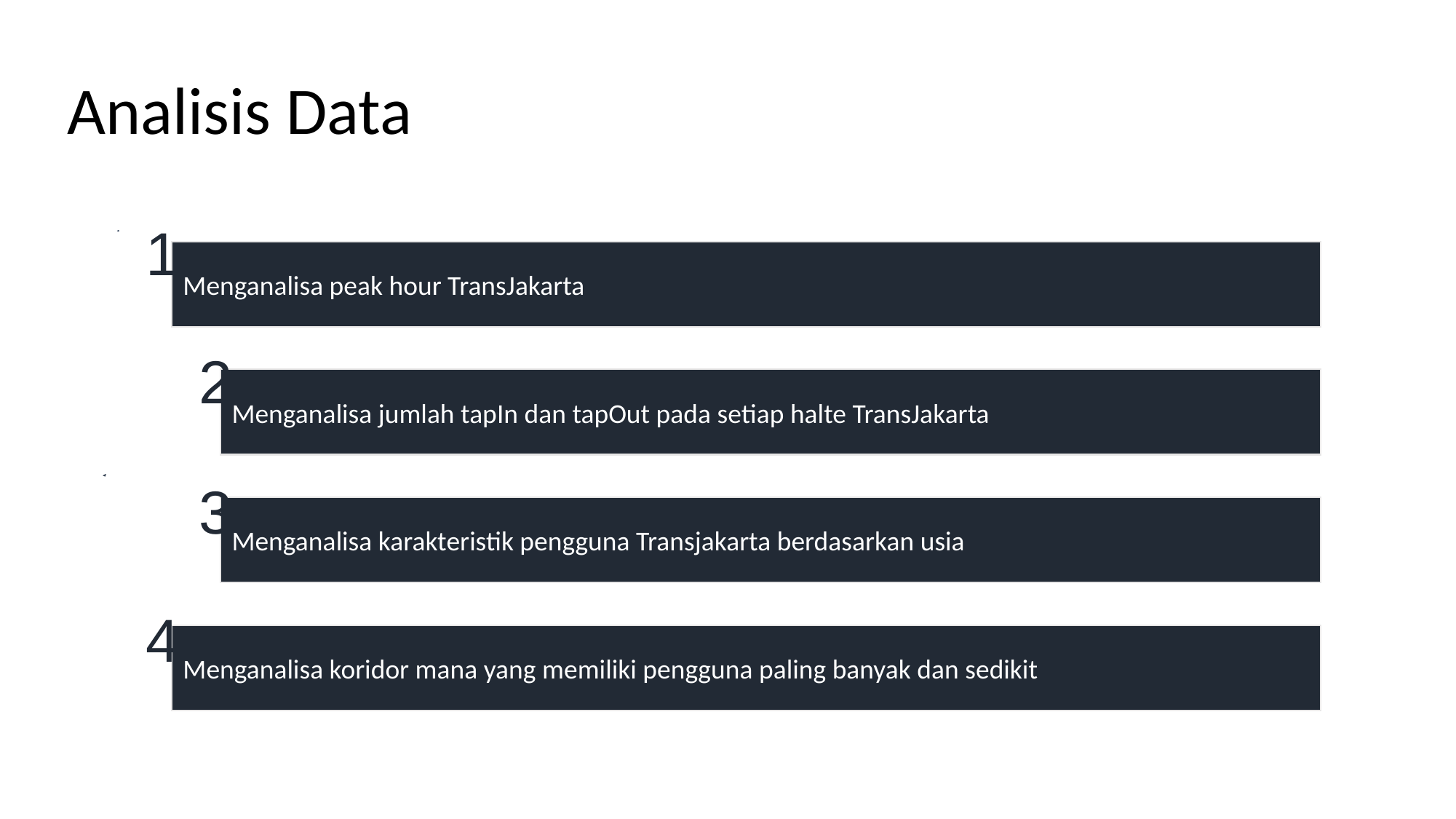

Analisis Data
Menganalisa peak hour TransJakarta
Menganalisa jumlah tapIn dan tapOut pada setiap halte TransJakarta
Menganalisa karakteristik pengguna Transjakarta berdasarkan usia
Menganalisa koridor mana yang memiliki pengguna paling banyak dan sedikit
1
2
3
4